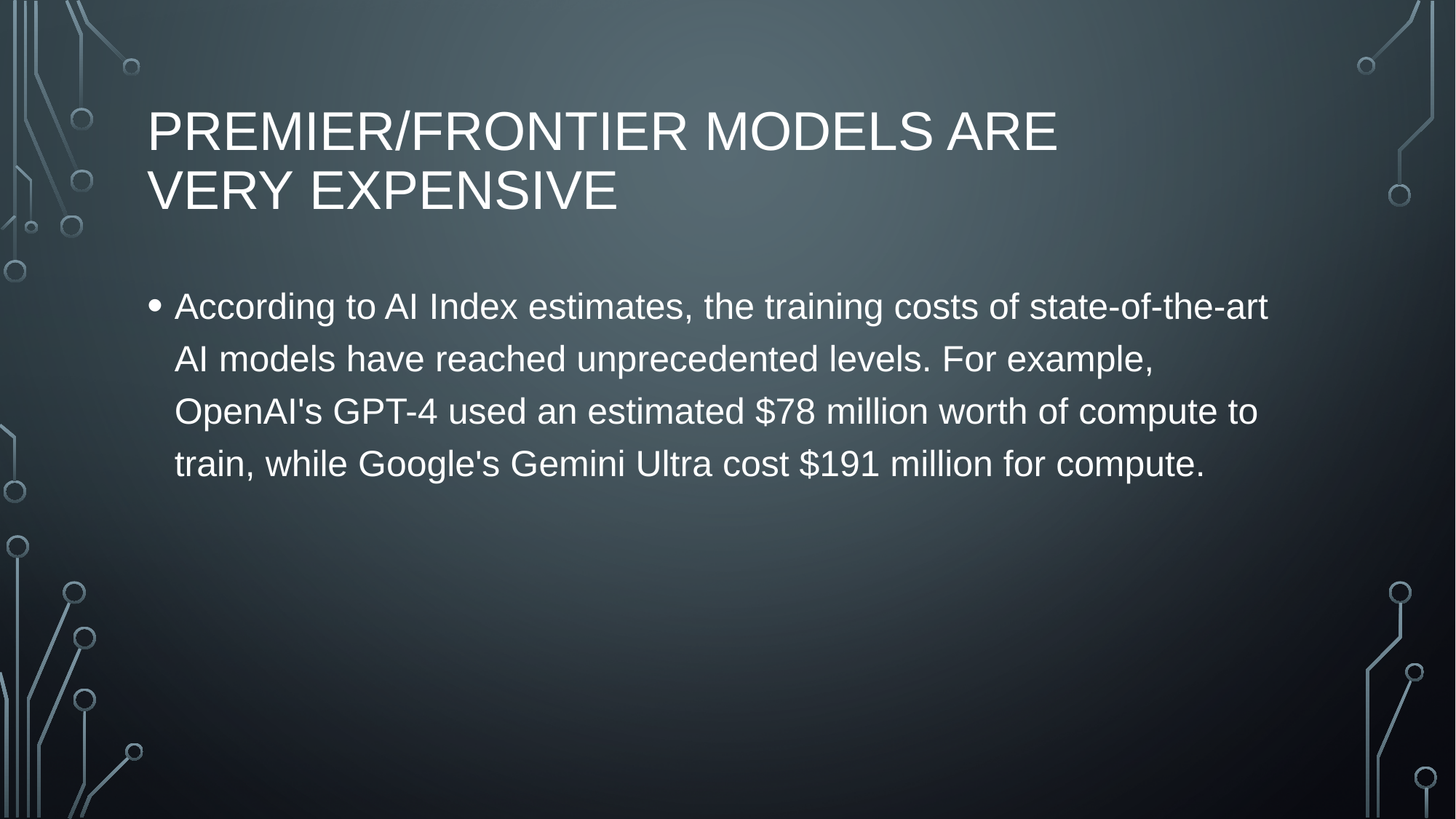

# Premier/Frontier models are very expensive
According to AI Index estimates, the training costs of state-of-the-art AI models have reached unprecedented levels. For example, OpenAI's GPT-4 used an estimated $78 million worth of compute to train, while Google's Gemini Ultra cost $191 million for compute.